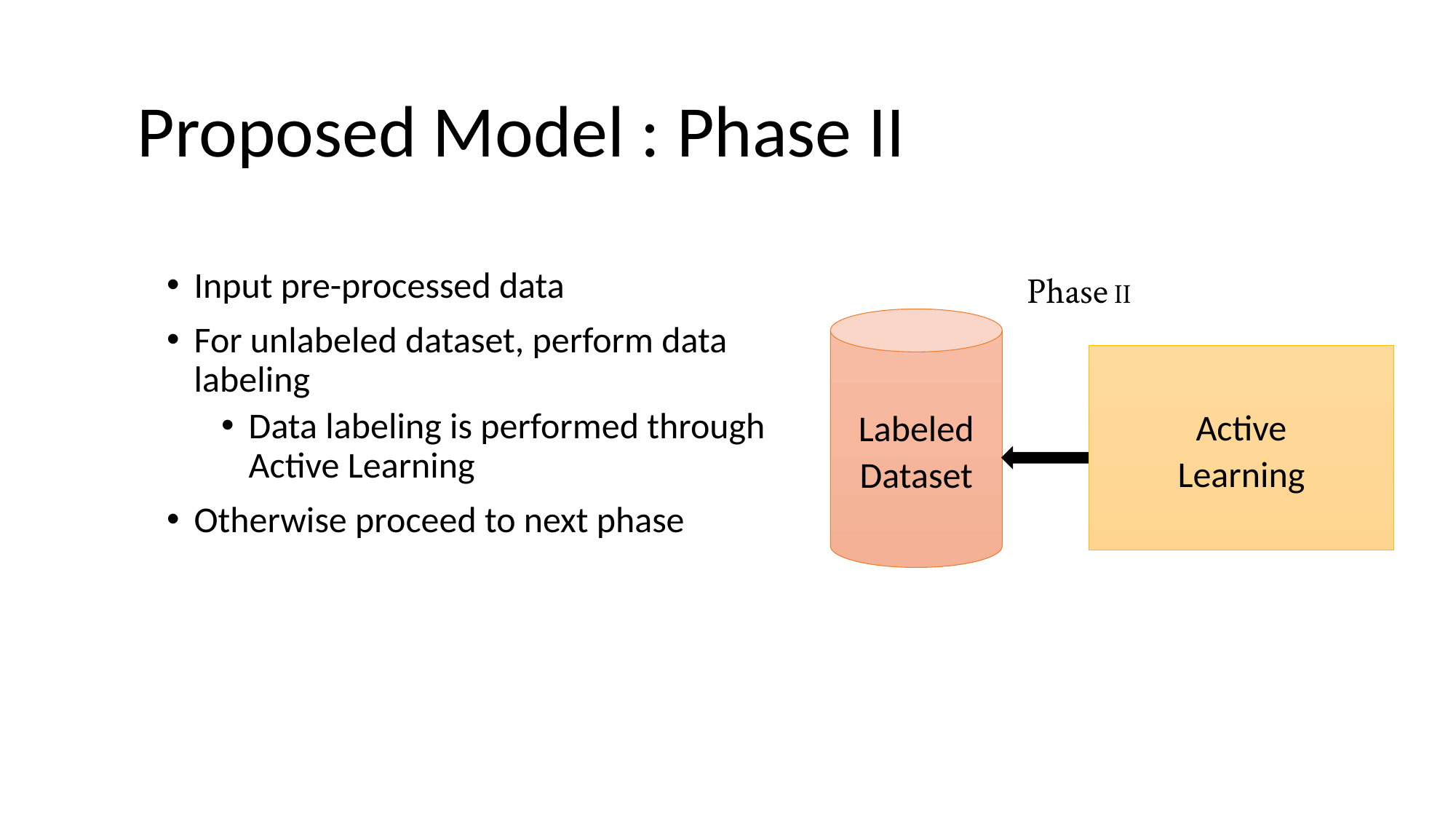

# Proposed Model : Phase II
Input pre-processed data
For unlabeled dataset, perform data labeling
Data labeling is performed through Active Learning
Otherwise proceed to next phase

Phase II
Labeled
Dataset
Active
Learning